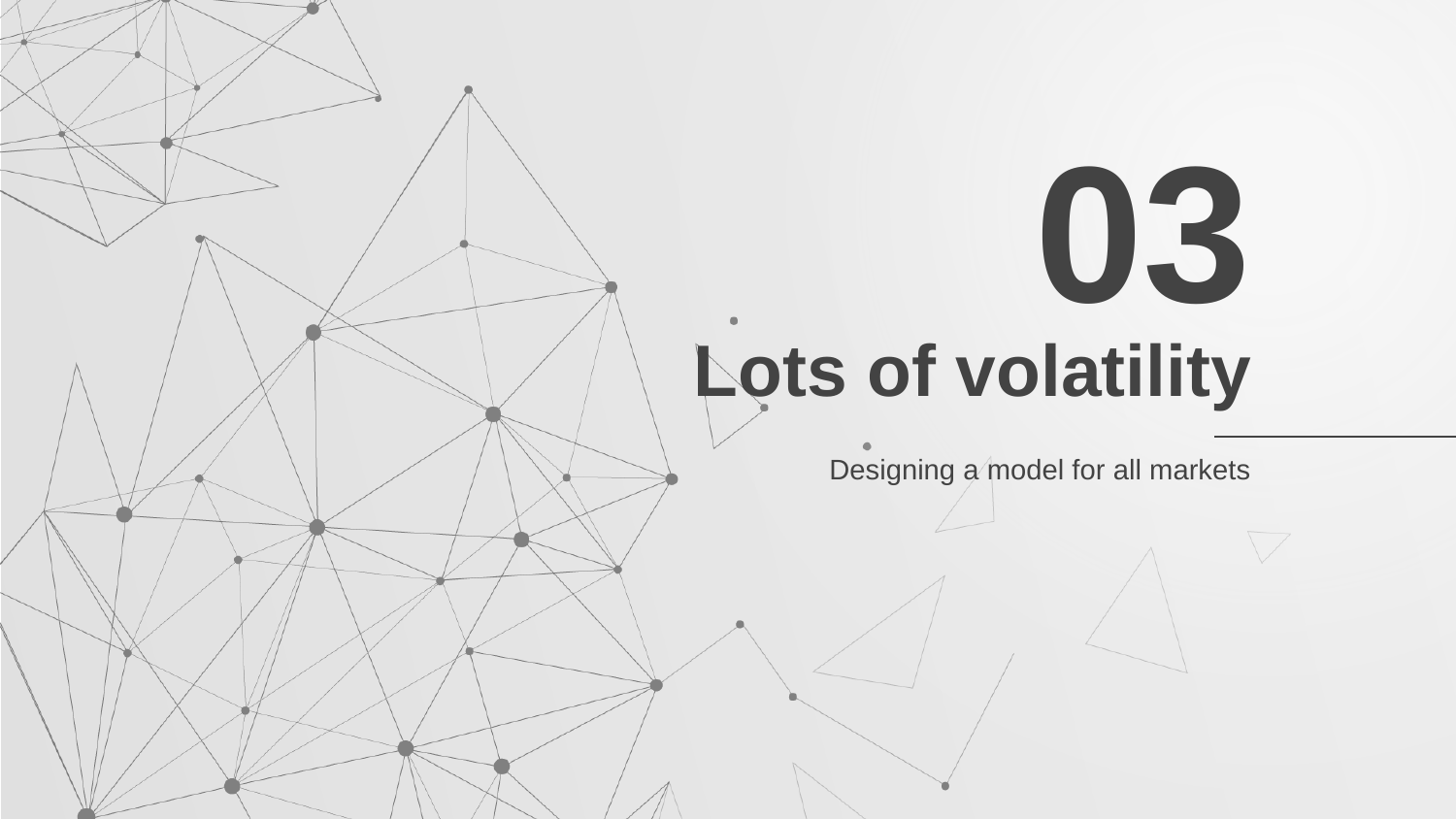

03
# Lots of volatility
Designing a model for all markets